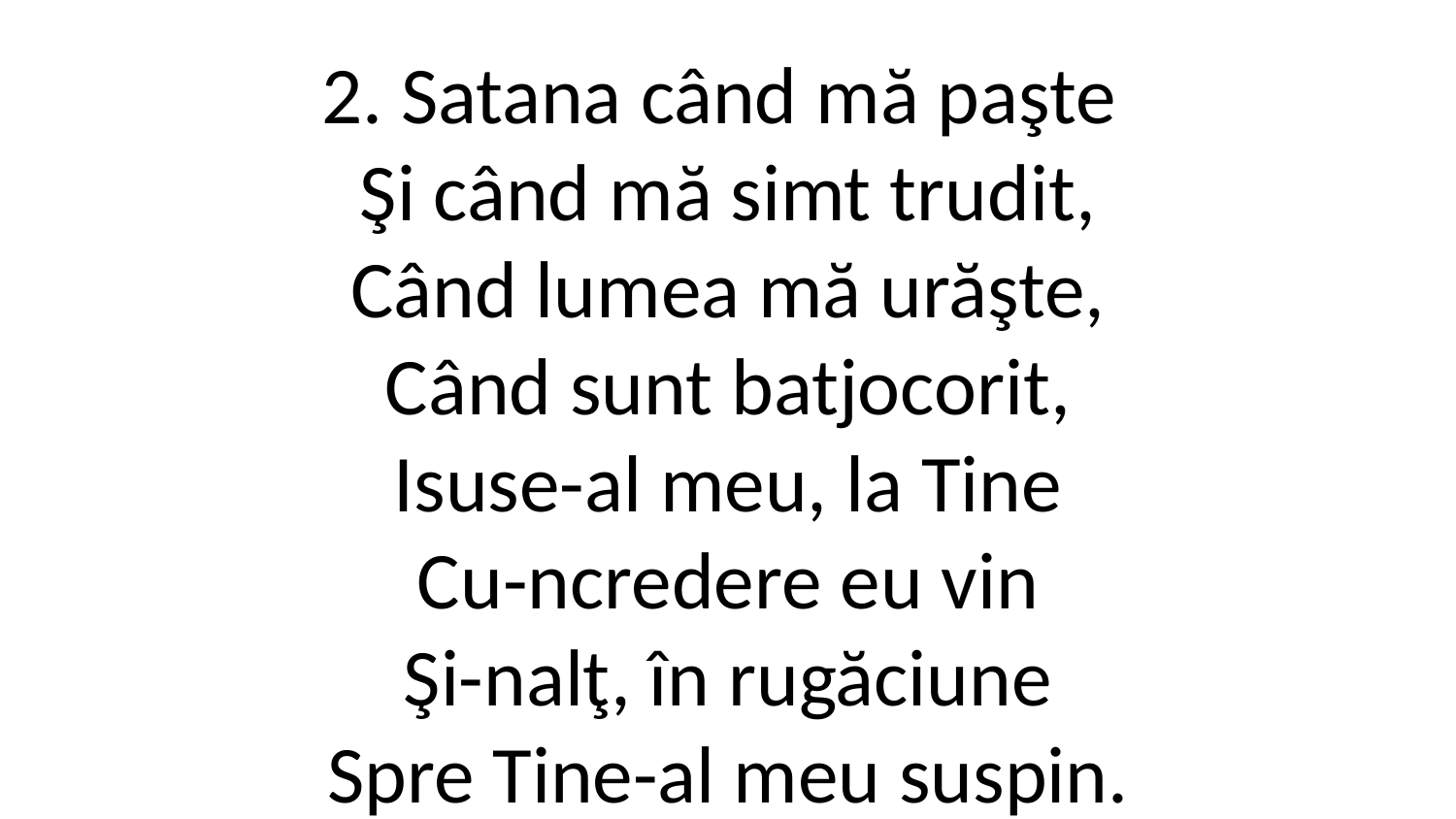

2. Satana când mă paşte 
Şi când mă simt trudit,
Când lumea mă urăşte,
Când sunt batjocorit,
Isuse-al meu, la Tine
Cu-ncredere eu vin
Şi-nalţ, în rugăciune
Spre Tine-al meu suspin.